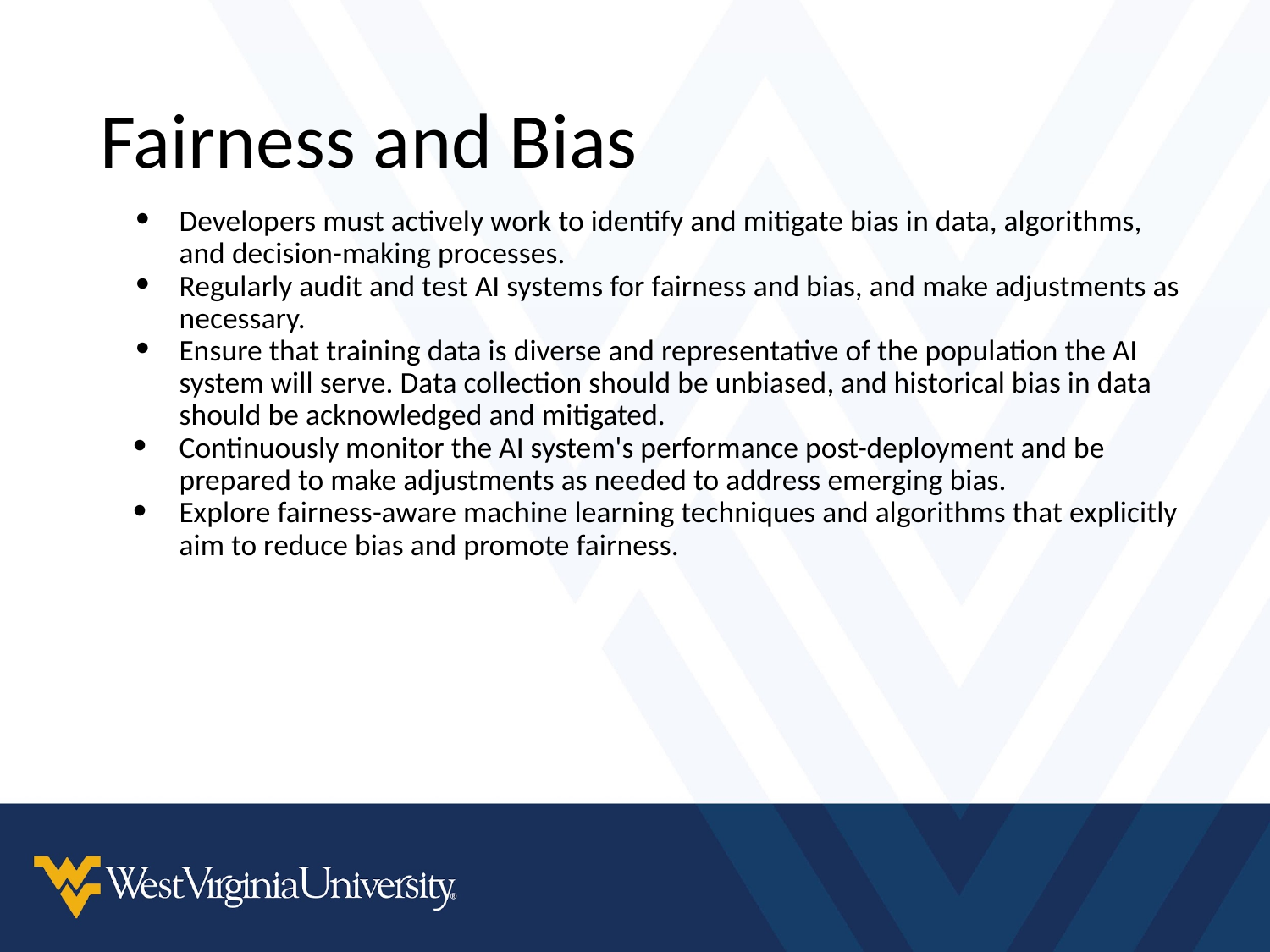

# Fairness and Bias
Developers must actively work to identify and mitigate bias in data, algorithms, and decision-making processes.
Regularly audit and test AI systems for fairness and bias, and make adjustments as necessary.
Ensure that training data is diverse and representative of the population the AI system will serve. Data collection should be unbiased, and historical bias in data should be acknowledged and mitigated.
Continuously monitor the AI system's performance post-deployment and be prepared to make adjustments as needed to address emerging bias.
Explore fairness-aware machine learning techniques and algorithms that explicitly aim to reduce bias and promote fairness.